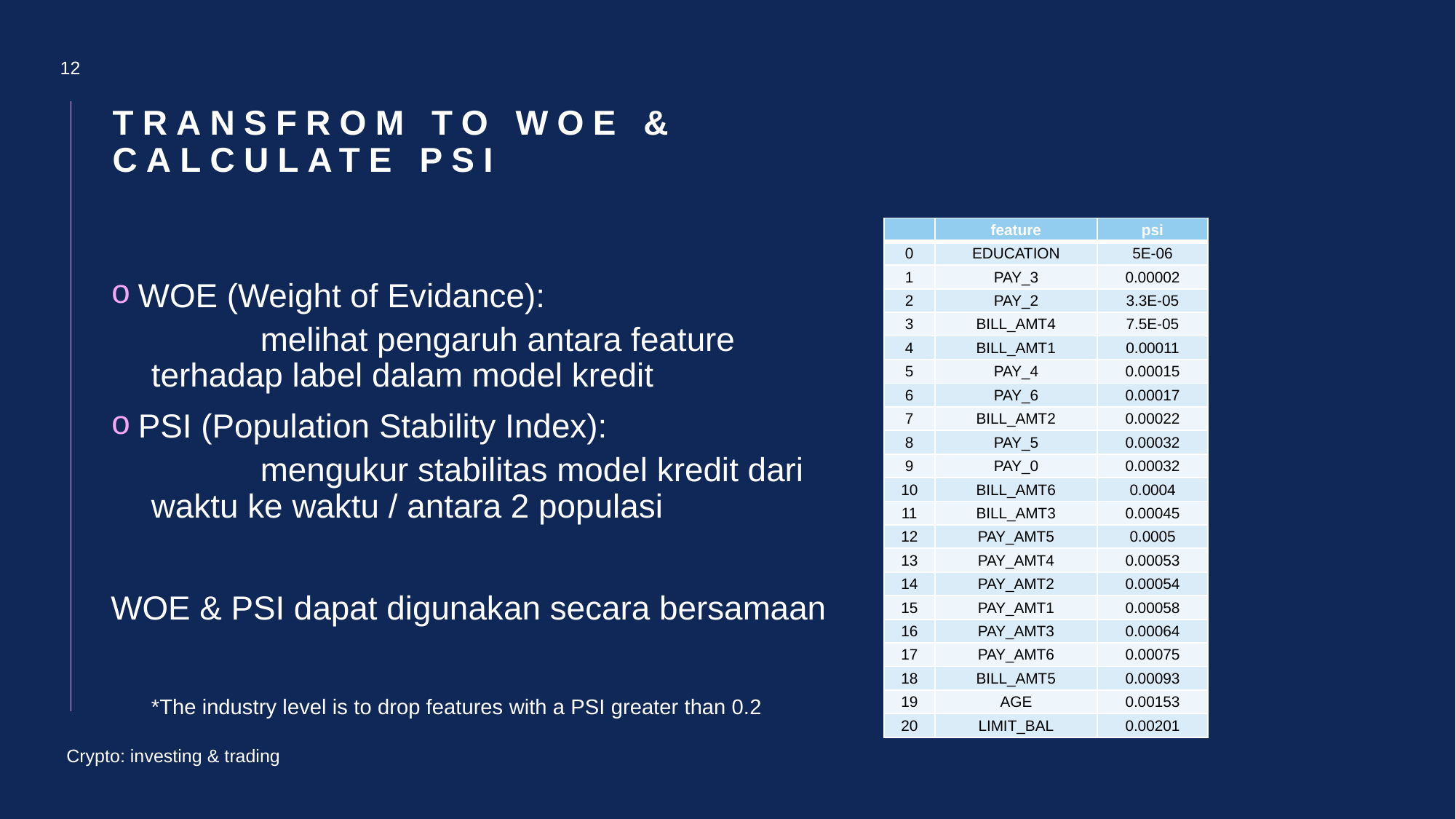

12
# Transfrom to WOE & Calculate psi

WOE (Weight of Evidance):
	melihat pengaruh antara feature terhadap label dalam model kredit
PSI (Population Stability Index):
	mengukur stabilitas model kredit dari waktu ke waktu / antara 2 populasi

WOE & PSI dapat digunakan secara bersamaan

*The industry level is to drop features with a PSI greater than 0.2

|  | feature | psi |
| --- | --- | --- |
| 0 | EDUCATION | 5E-06 |
| 1 | PAY\_3 | 0.00002 |
| 2 | PAY\_2 | 3.3E-05 |
| 3 | BILL\_AMT4 | 7.5E-05 |
| 4 | BILL\_AMT1 | 0.00011 |
| 5 | PAY\_4 | 0.00015 |
| 6 | PAY\_6 | 0.00017 |
| 7 | BILL\_AMT2 | 0.00022 |
| 8 | PAY\_5 | 0.00032 |
| 9 | PAY\_0 | 0.00032 |
| 10 | BILL\_AMT6 | 0.0004 |
| 11 | BILL\_AMT3 | 0.00045 |
| 12 | PAY\_AMT5 | 0.0005 |
| 13 | PAY\_AMT4 | 0.00053 |
| 14 | PAY\_AMT2 | 0.00054 |
| 15 | PAY\_AMT1 | 0.00058 |
| 16 | PAY\_AMT3 | 0.00064 |
| 17 | PAY\_AMT6 | 0.00075 |
| 18 | BILL\_AMT5 | 0.00093 |
| 19 | AGE | 0.00153 |
| 20 | LIMIT\_BAL | 0.00201 |
Crypto: investing & trading